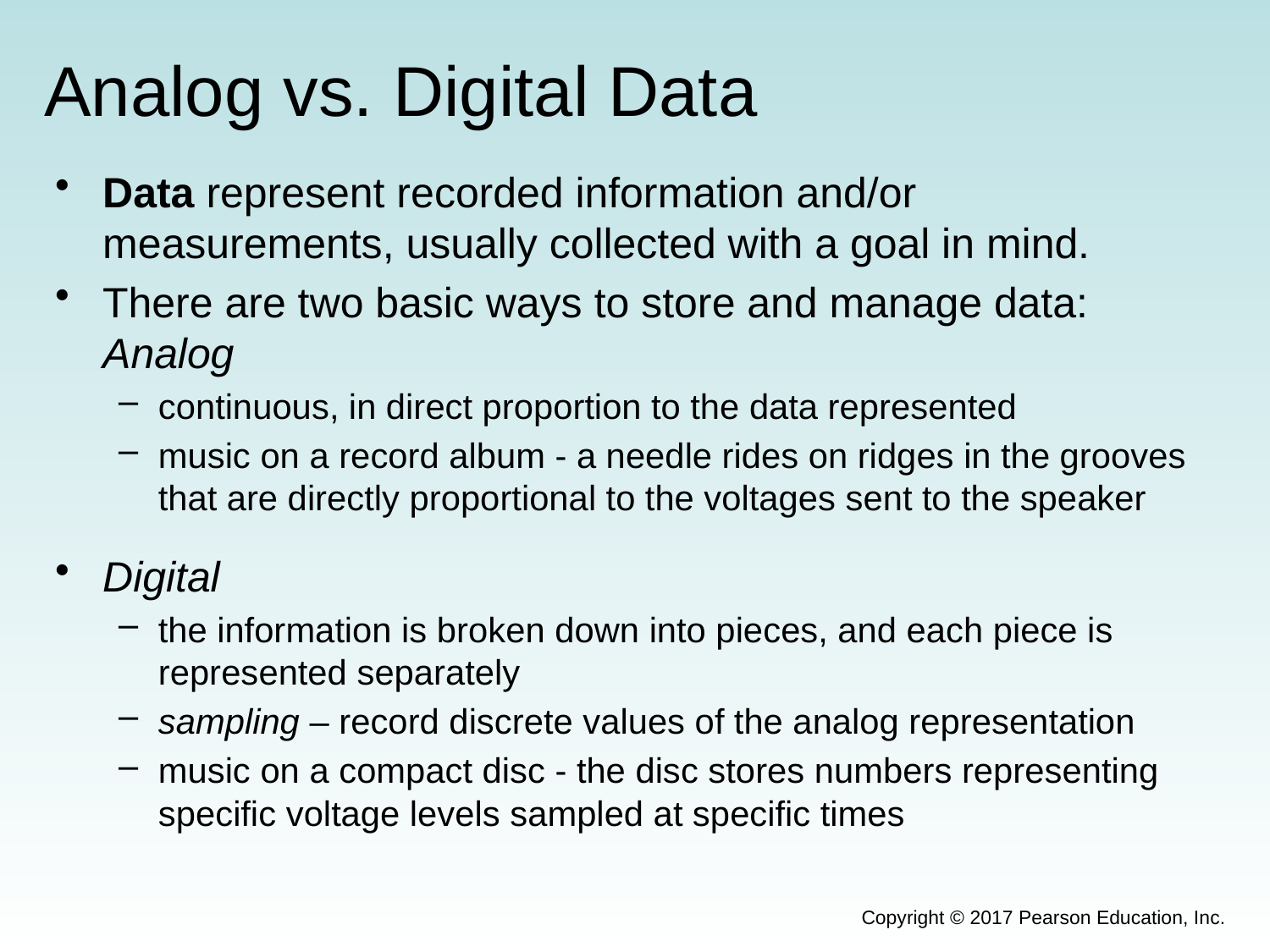

# Analog vs. Digital Data
Data represent recorded information and/or measurements, usually collected with a goal in mind.
There are two basic ways to store and manage data:
Analog
continuous, in direct proportion to the data represented
music on a record album - a needle rides on ridges in the grooves that are directly proportional to the voltages sent to the speaker
Digital
the information is broken down into pieces, and each piece is represented separately
sampling – record discrete values of the analog representation
music on a compact disc - the disc stores numbers representing specific voltage levels sampled at specific times
Copyright © 2017 Pearson Education, Inc.